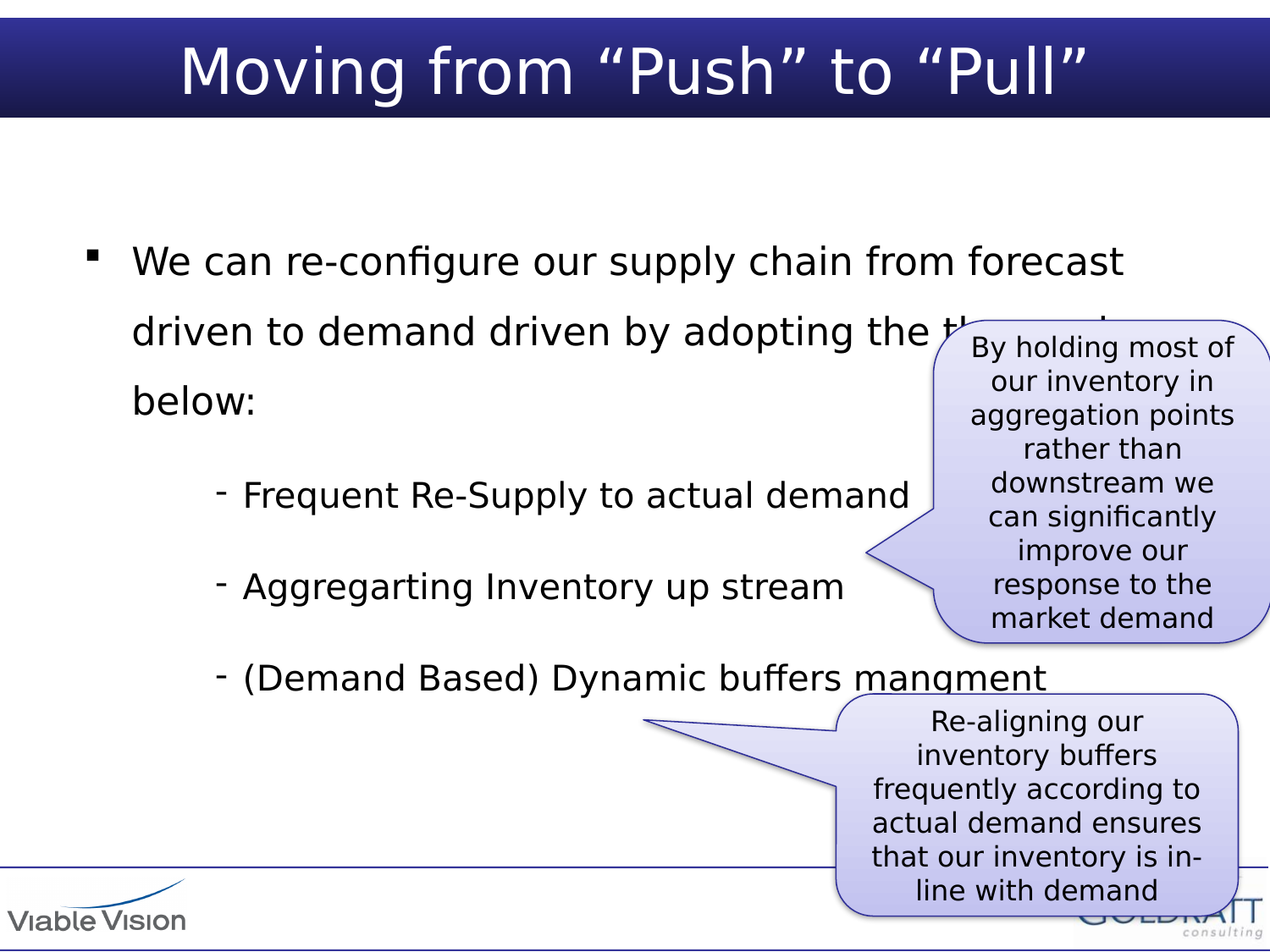

# Moving from “Push” to “Pull”
We can re-configure our supply chain from forecast driven to demand driven by adopting the three rules below:
Frequent Re-Supply to actual demand
Aggregarting Inventory up stream
(Demand Based) Dynamic buffers mangment

By holding most of our inventory in aggregation points rather than downstream we can significantly improve our response to the market demand
Re-aligning our inventory buffers frequently according to actual demand ensures that our inventory is in-line with demand